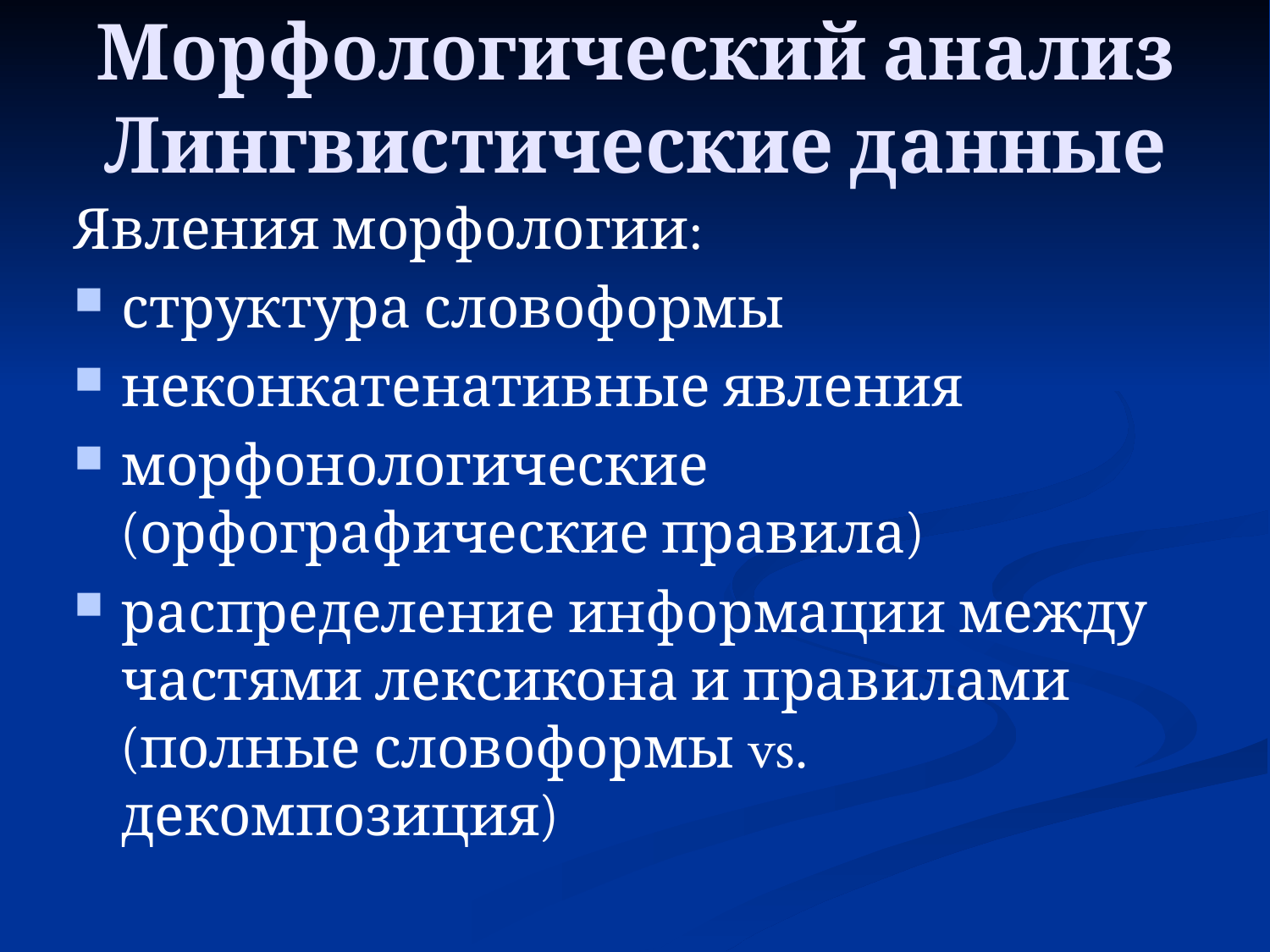

# Морфологический анализ Лингвистические данные
Явления морфологии:
структура словоформы
неконкатенативные явления
морфонологические (орфографические правила)
распределение информации между частями лексикона и правилами (полные словоформы vs. декомпозиция)